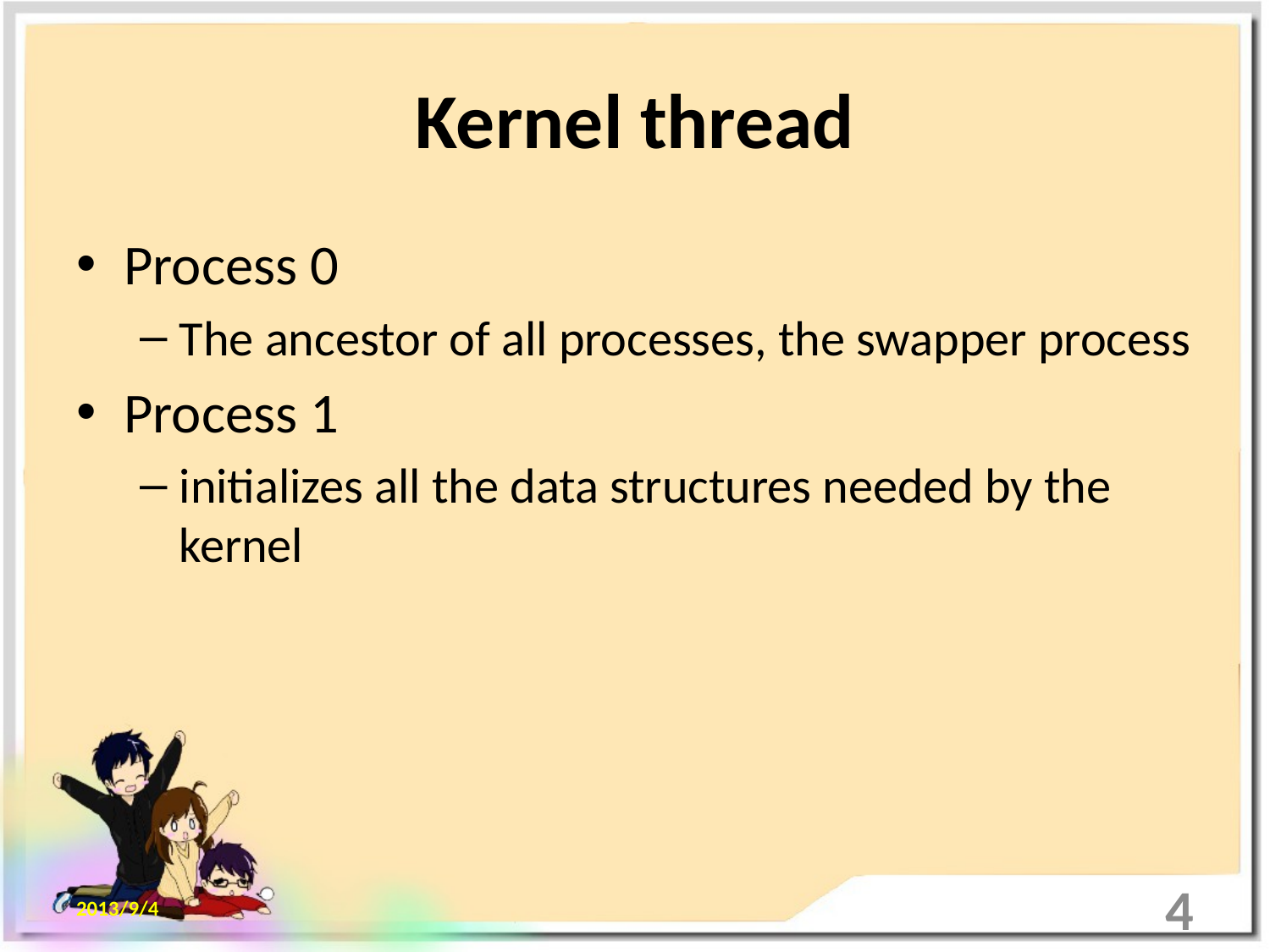

# Kernel thread
Process 0
The ancestor of all processes, the swapper process
Process 1
initializes all the data structures needed by the kernel

2013/9/4
4